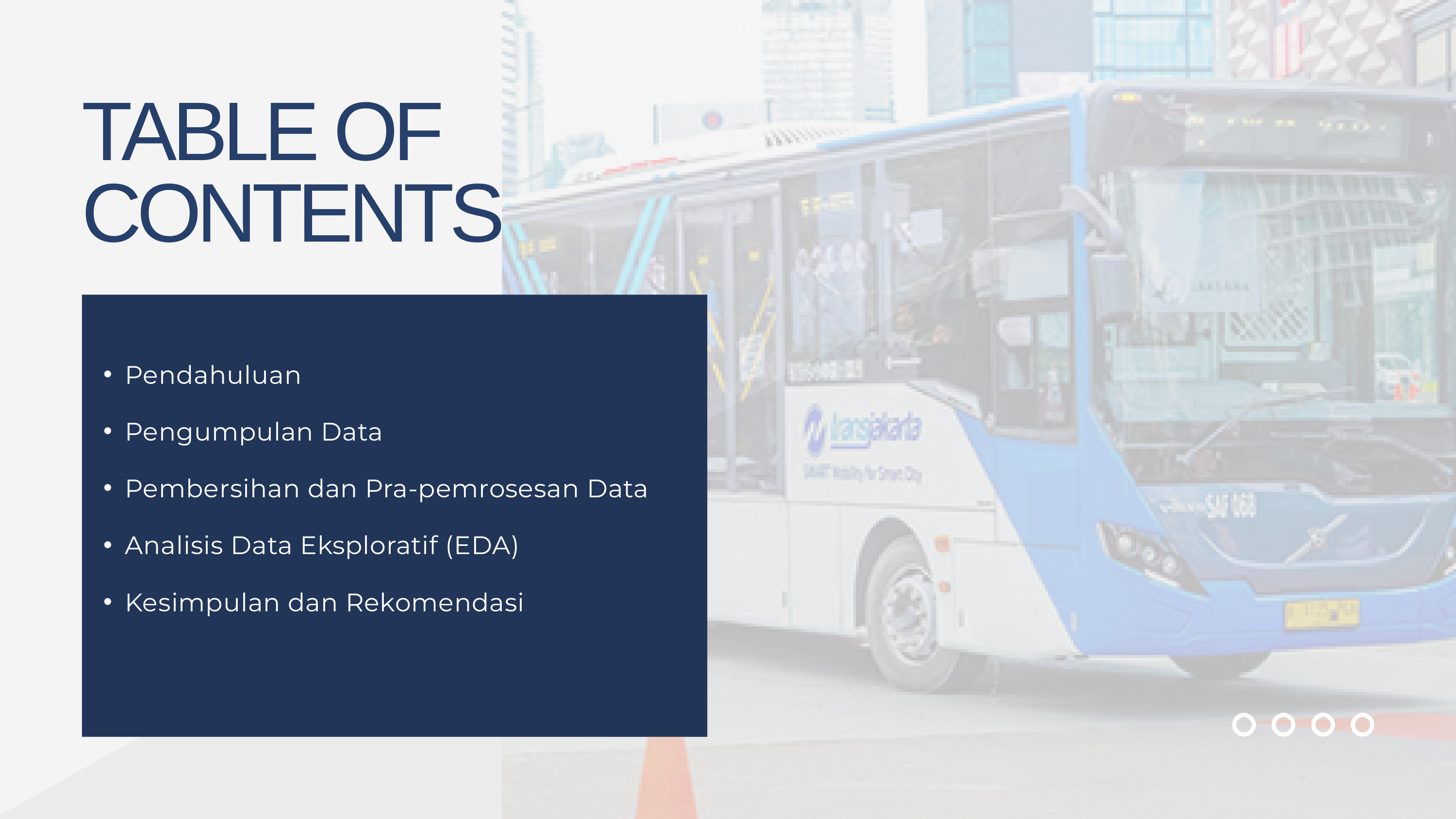

TABLE OF CONTENTS

Pendahuluan
Pengumpulan Data
Pembersihan dan Pra-pemrosesan Data
Analisis Data Eksploratif (EDA)
Kesimpulan dan Rekomendasi